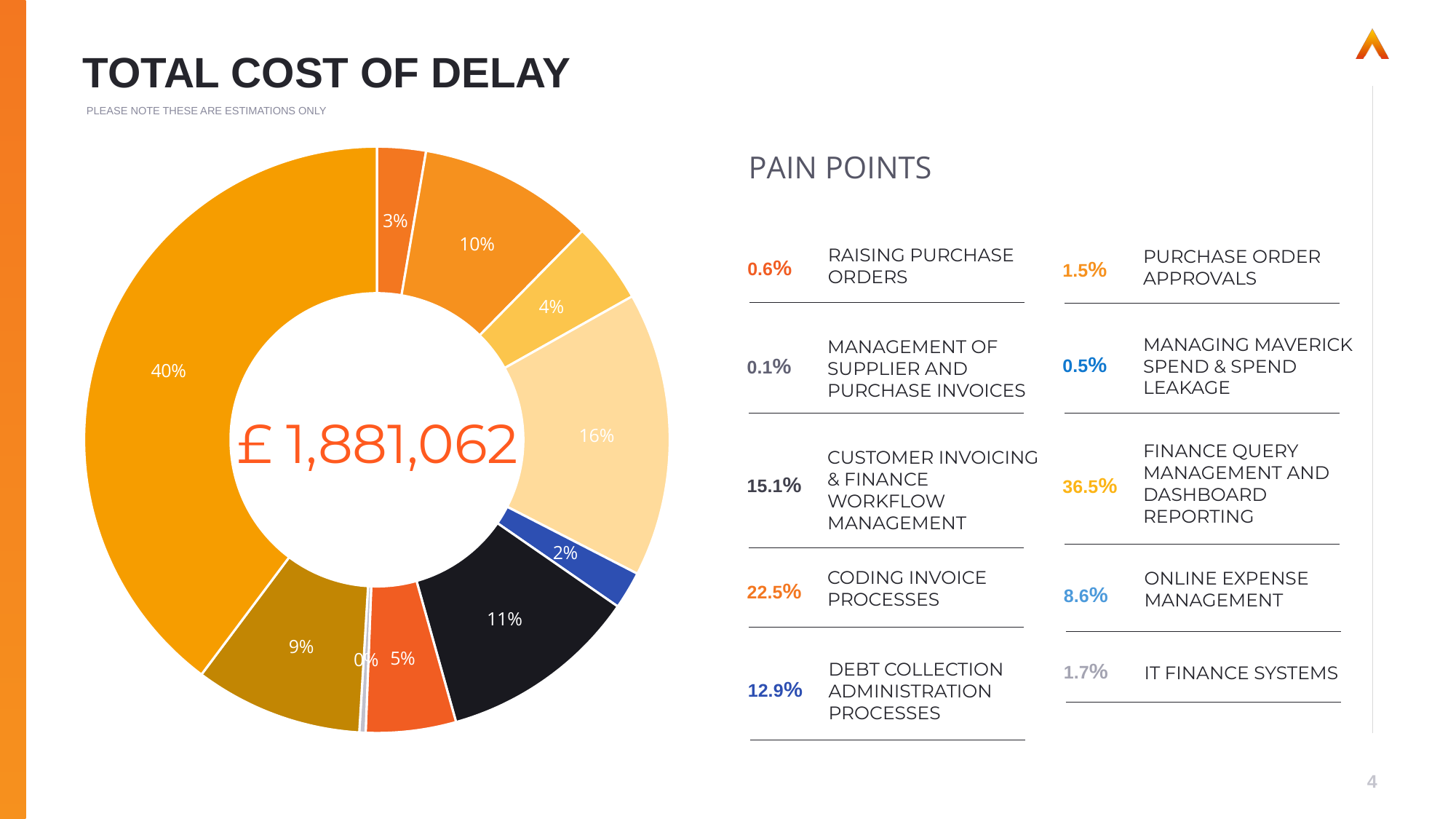

# TOTAL COST OF DELAY
PLEASE NOTE THESE ARE ESTIMATIONS ONLY

### Chart

| Category |  |
|---|---|
| Raising Purchase Orders | 36478.0 |
| Purchase Order approvals | 131320.0 |
| Coding invoice processes | 60796.0 |
| Management of supplier and purchase invoices | 212789.0 |
| Managing Spend leakage  | 28140.0 |
| Finance query management & reporting | 149377.0 |
| Debt collection administration processes | 67409.0 |
| Customer Invoicing & Finance Workflow | 4743.0 |
| Online expense management | 125625.0 |
PAIN POINTS
RaIsIng Purchase Orders
0.6%
Purchase Order approvals
1.5%
Managing Maverick spend & Spend leakage
0.5%
Management of supplier and purchase invoices
0.1%
£ 1,881,062
Finance query management and dashboard reporting
36.5%
Customer Invoicing & Finance Workflow Management
15.1%
CodIng InvoIce processes
22.5%
OnlIne expense management
8.6%
Debt collectIon admInIstratIon processes
12.9%
1.7%
IT fInance systems
4